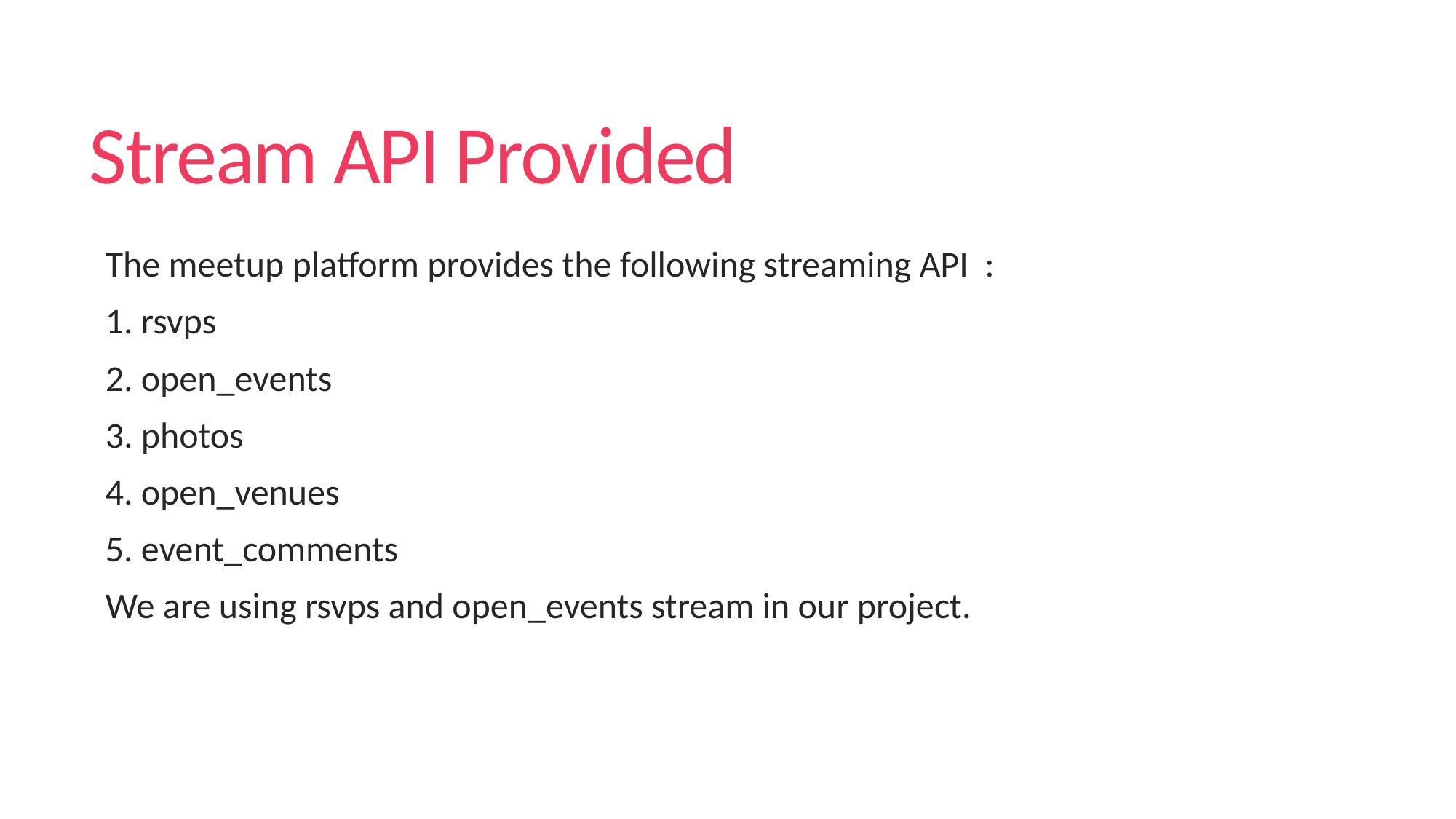

# Stream API Provided
The meetup platform provides the following streaming API  :
1. rsvps
2. open_events
3. photos
4. open_venues
5. event_comments
We are using rsvps and open_events stream in our project.